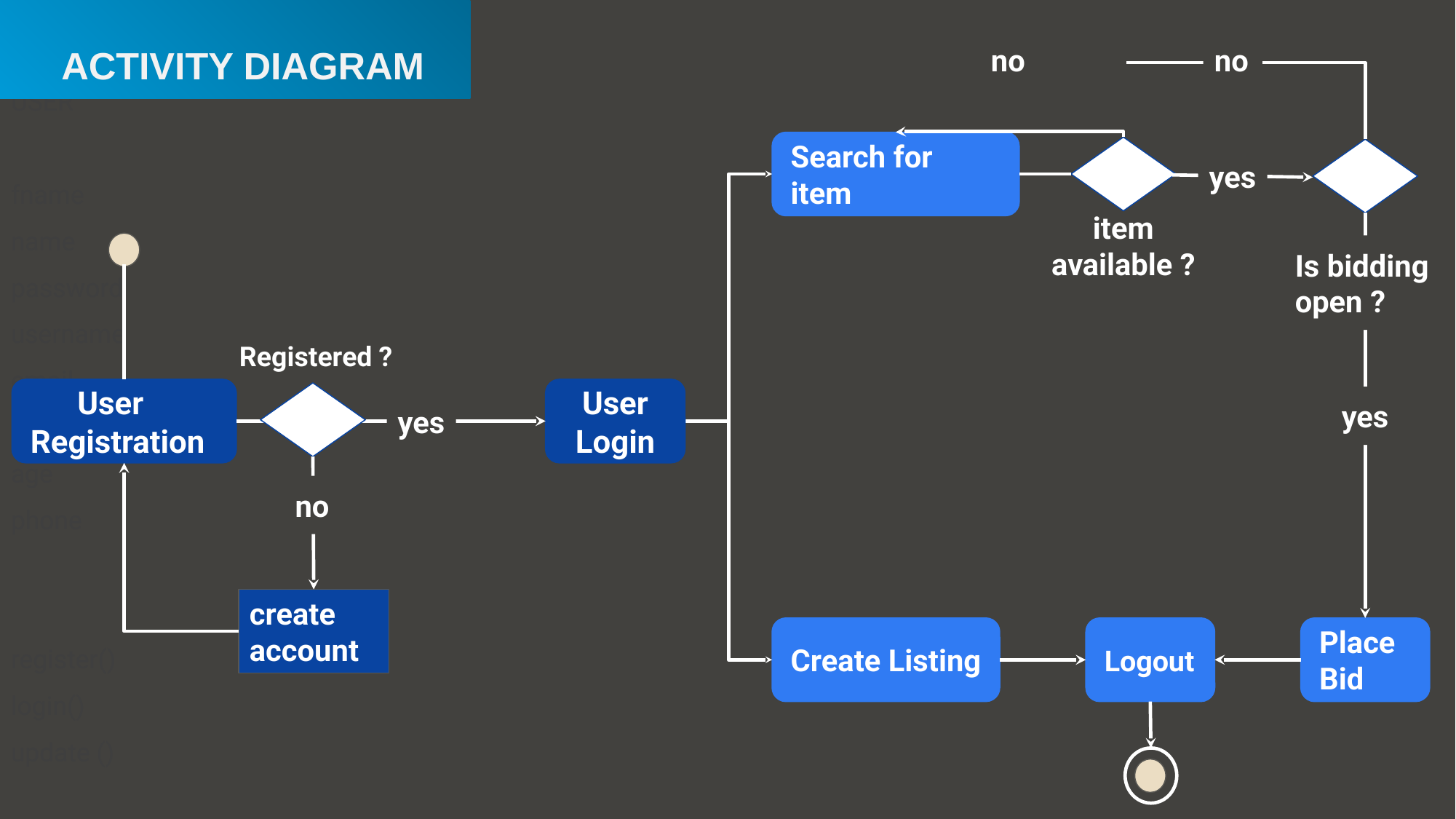

# USER

fname
name
password
username
email
address
age
phone

register()
login()
update ()

  ACTIVITY DIAGRAM

no
no
Search for item

yes
item available ?

Is bidding open ?
Registered ?
      User Registration
User Login

yes
yes
no
create account
Create Listing
Logout
Place Bid